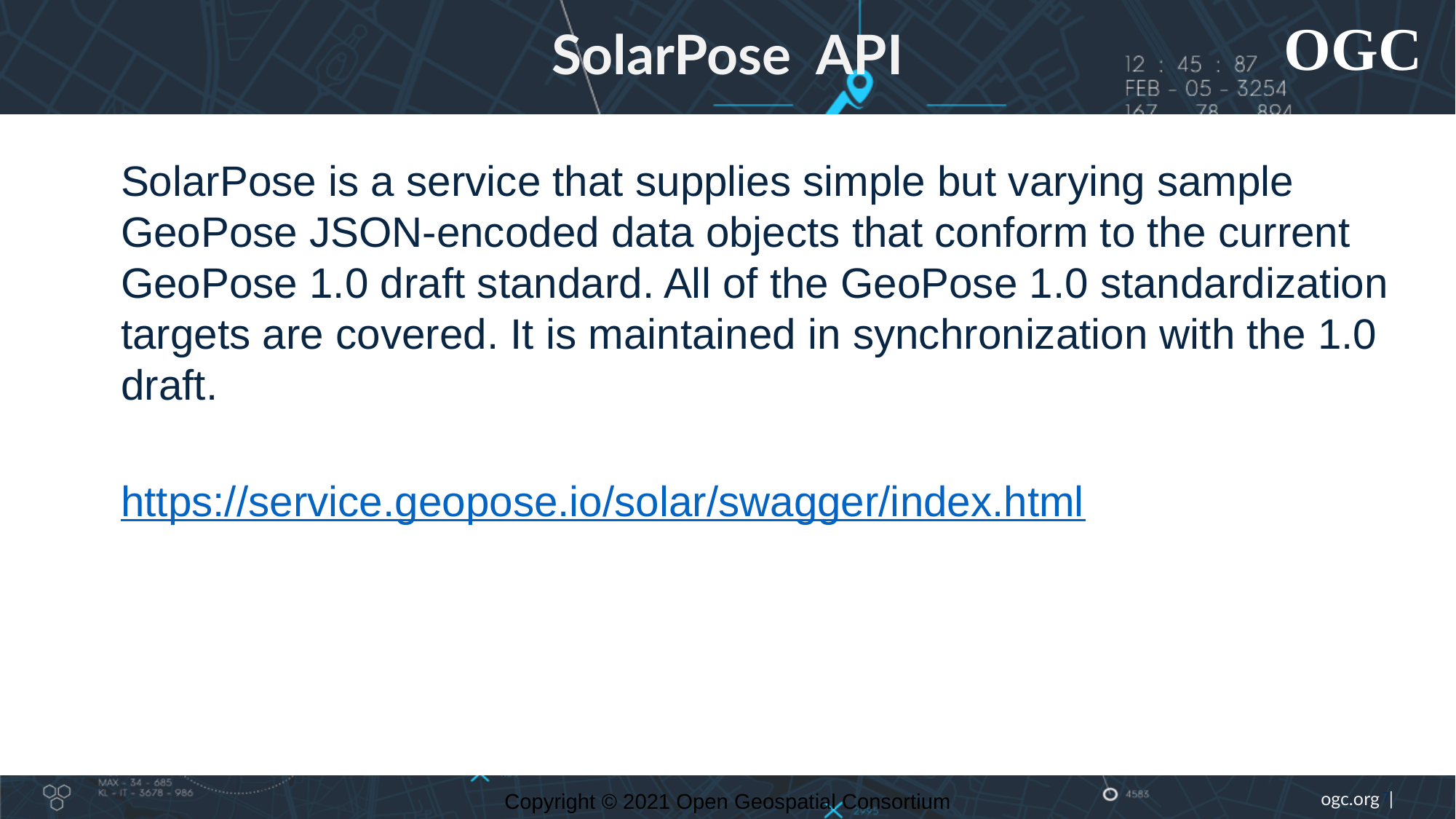

# SolarPose  API
SolarPose is a service that supplies simple but varying sample GeoPose JSON-encoded data objects that conform to the current GeoPose 1.0 draft standard. All of the GeoPose 1.0 standardization targets are covered. It is maintained in synchronization with the 1.0 draft.

https://service.geopose.io/solar/swagger/index.html
Copyright © 2021 Open Geospatial Consortium
7